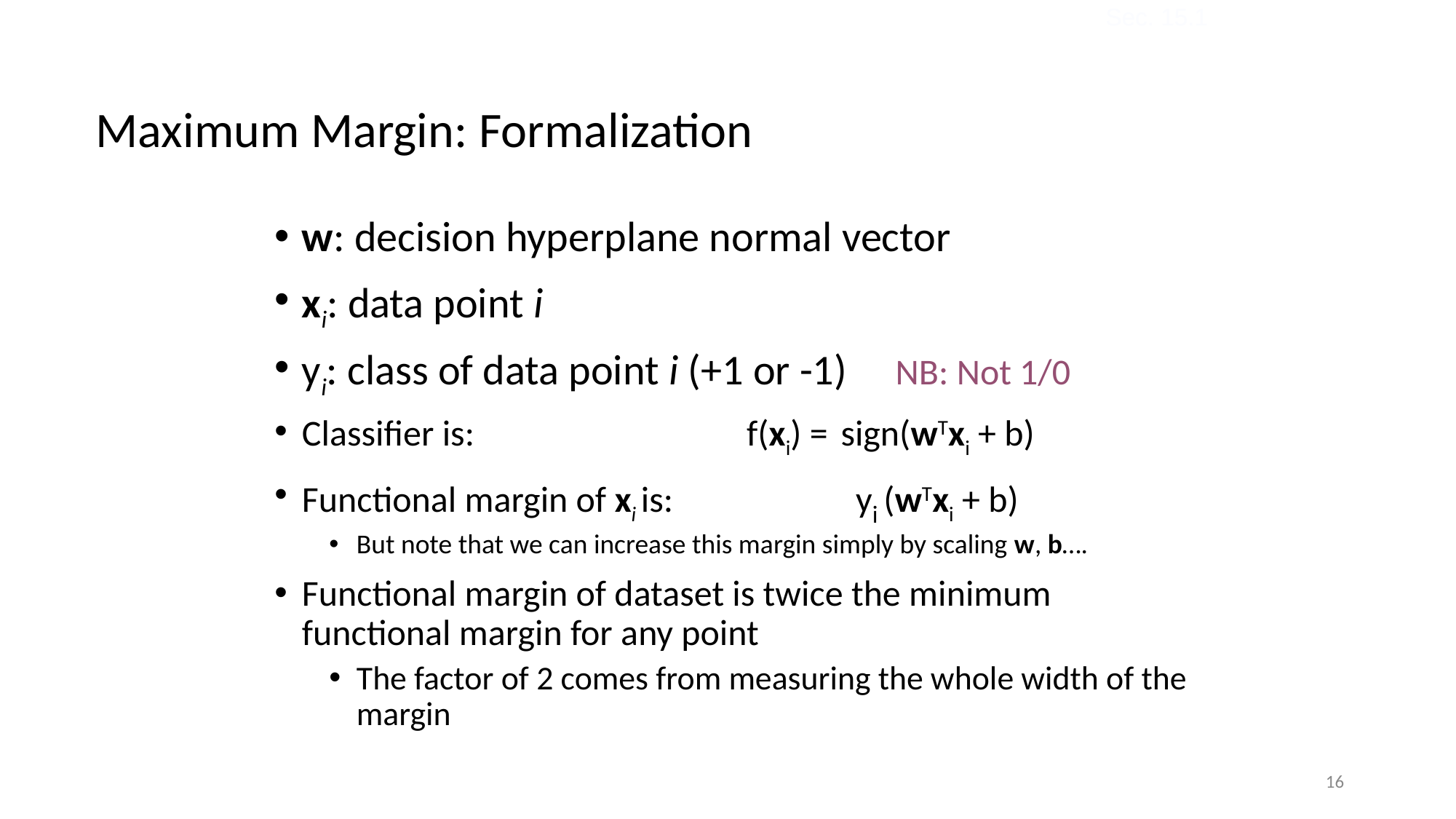

Sec. 15.1
# Maximum Margin: Formalization
w: decision hyperplane normal vector
xi: data point i
yi: class of data point i (+1 or -1)     NB: Not 1/0
Classifier is:			 f(xi) =  sign(wTxi + b)
Functional margin of xi is:		 yi (wTxi + b)
But note that we can increase this margin simply by scaling w, b….
Functional margin of dataset is twice the minimum functional margin for any point
The factor of 2 comes from measuring the whole width of the margin
16